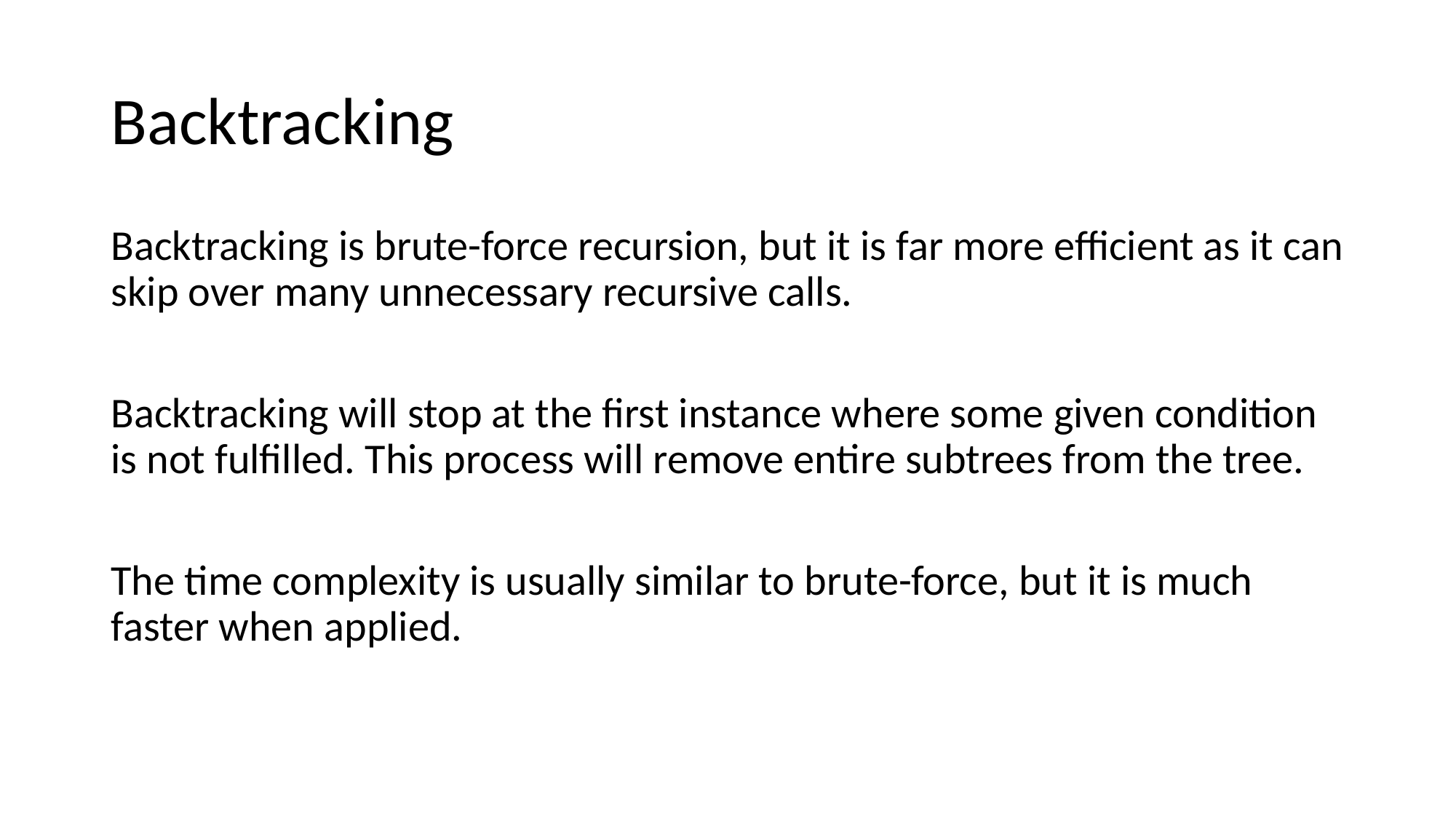

# Backtracking
Backtracking is brute-force recursion, but it is far more efficient as it can skip over many unnecessary recursive calls.

Backtracking will stop at the first instance where some given condition is not fulfilled. This process will remove entire subtrees from the tree.

The time complexity is usually similar to brute-force, but it is much faster when applied.